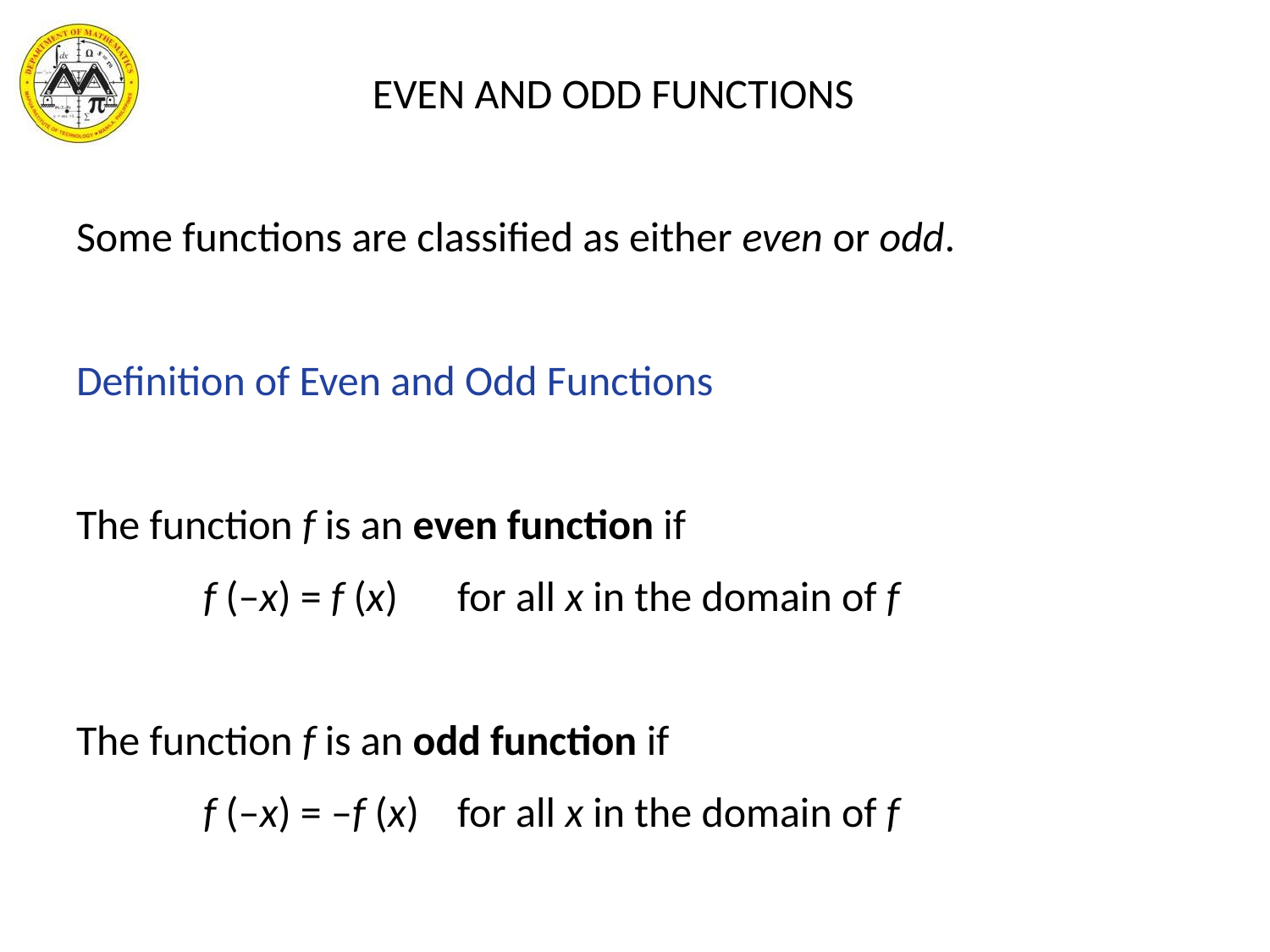

# EVEN AND ODD FUNCTIONS
Some functions are classified as either even or odd.

Definition of Even and Odd Functions

The function f is an even function if
	f (–x) = f (x) 	for all x in the domain of f

The function f is an odd function if
	f (–x) = –f (x) 	for all x in the domain of f